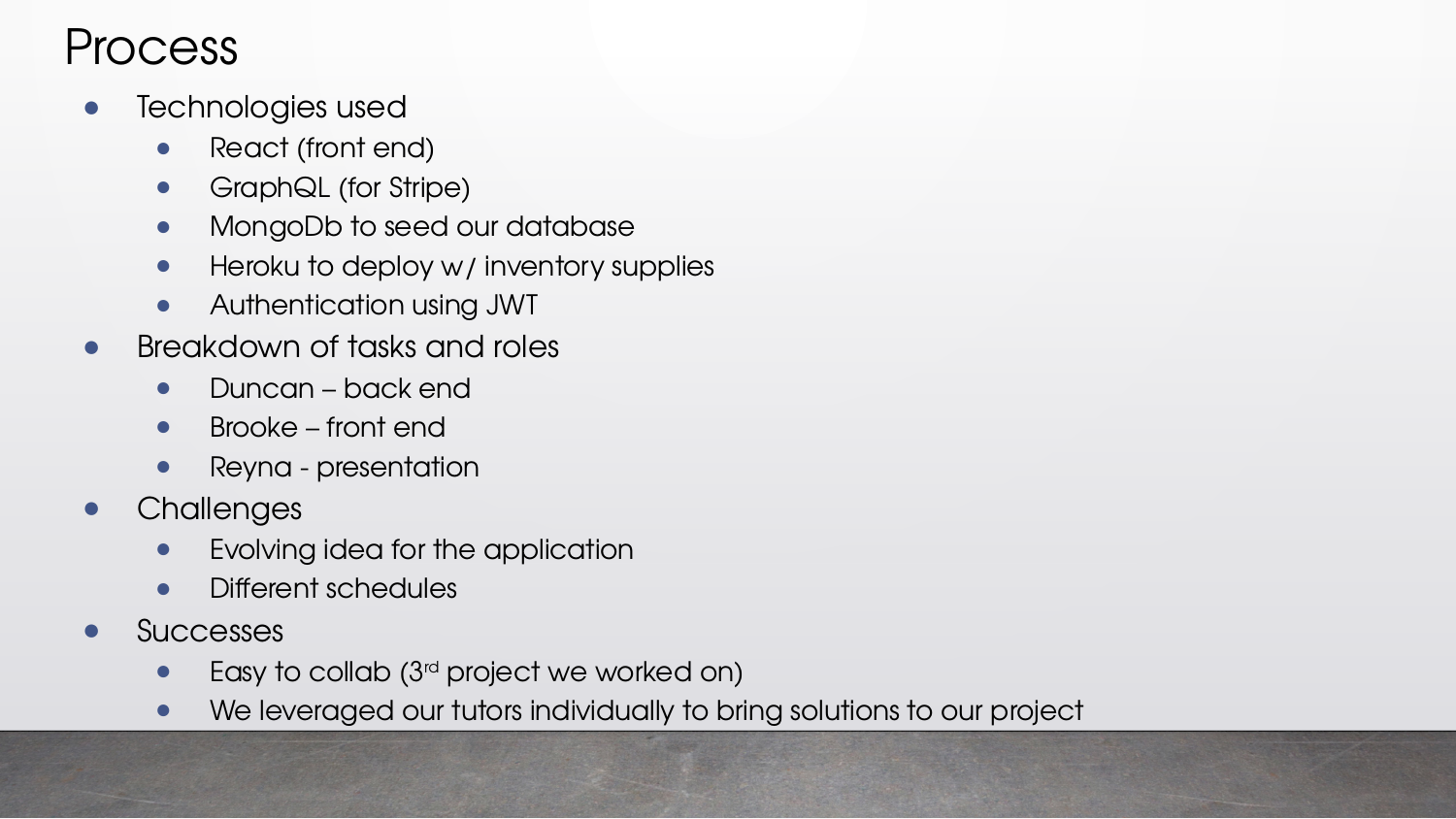

# Process
Technologies used
React (front end)
GraphQL (for Stripe)
MongoDb to seed our database
Heroku to deploy w/ inventory supplies
Authentication using JWT
Breakdown of tasks and roles
Duncan – back end
Brooke – front end
Reyna - presentation
Challenges
Evolving idea for the application
Different schedules
Successes
Easy to collab (3rd project we worked on)
We leveraged our tutors individually to bring solutions to our project